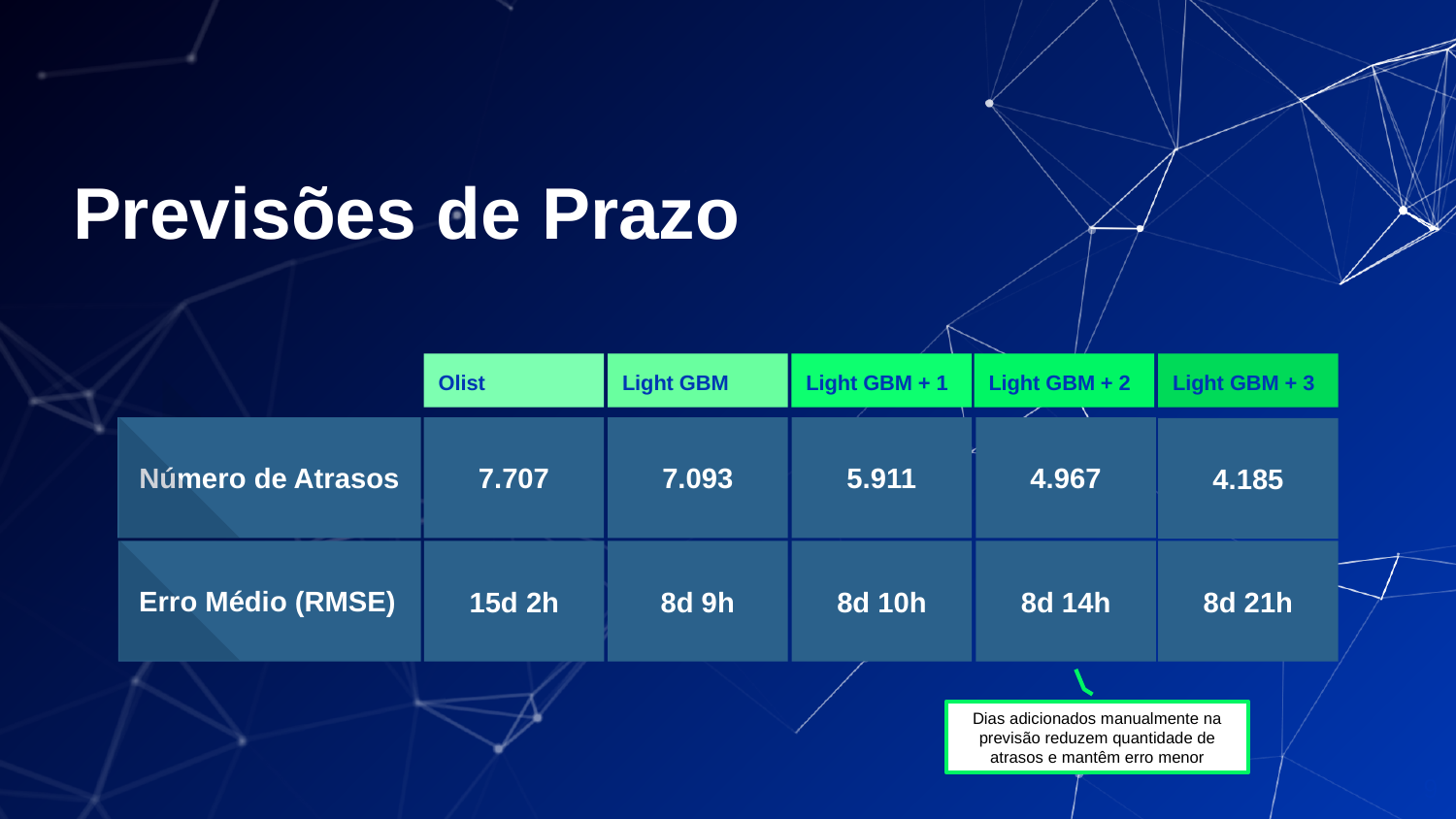

# Previsões de Prazo
Olist
Light GBM
Light GBM + 1
Light GBM + 2
Light GBM + 3

Número de Atrasos
7.093
5.911
4.967

7.707
4.185

Erro Médio (RMSE)

15d 2h
8d 10h
8d 21h
8d 14h
8d 9h
Dias adicionados manualmente na previsão reduzem quantidade de atrasos e mantêm erro menor
9